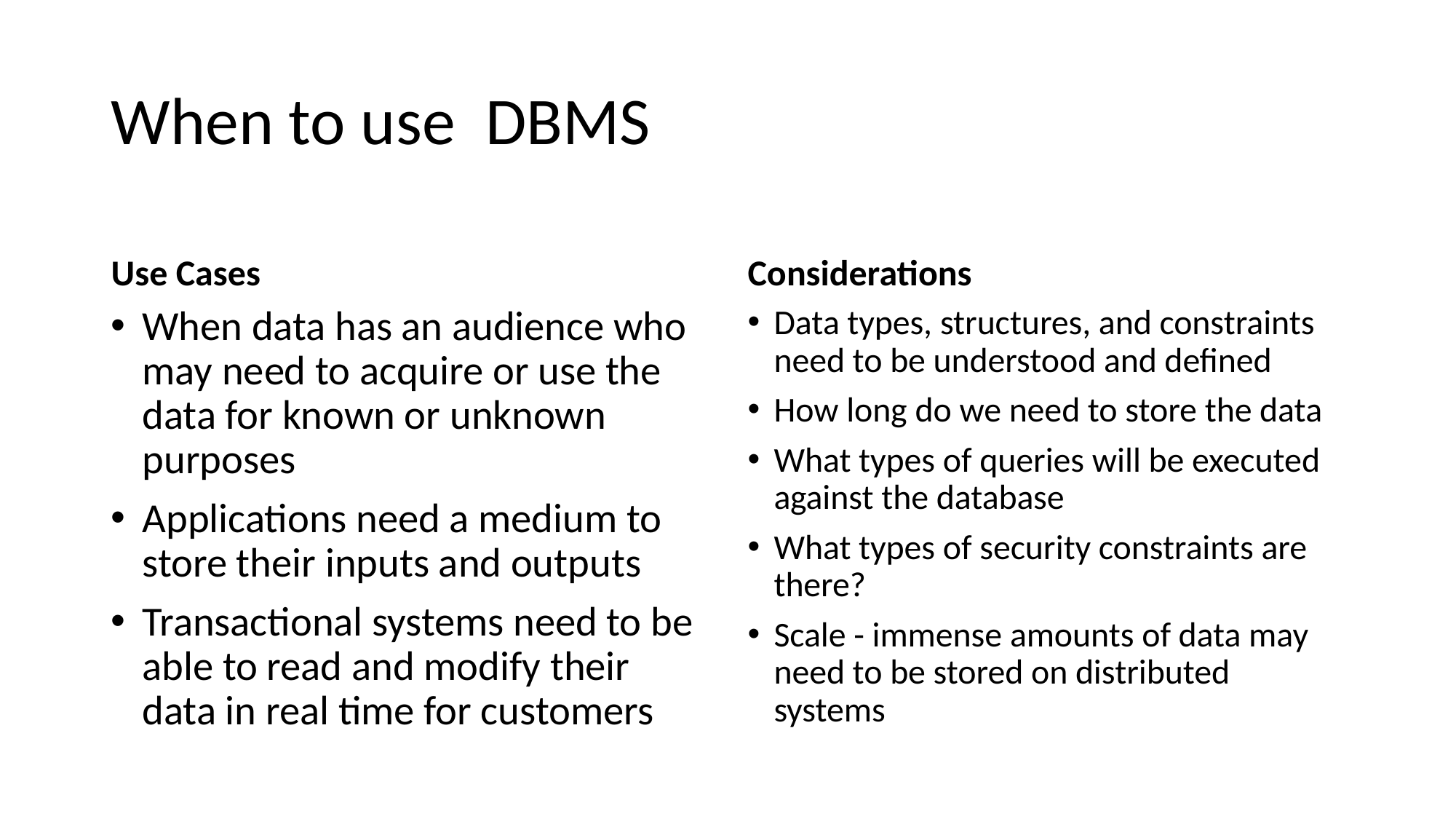

# When to use  DBMS
Use Cases
Considerations
When data has an audience who may need to acquire or use the data for known or unknown purposes
Applications need a medium to store their inputs and outputs
Transactional systems need to be able to read and modify their data in real time for customers

Data types, structures, and constraints need to be understood and defined
How long do we need to store the data
What types of queries will be executed against the database
What types of security constraints are there?
Scale - immense amounts of data may need to be stored on distributed systems